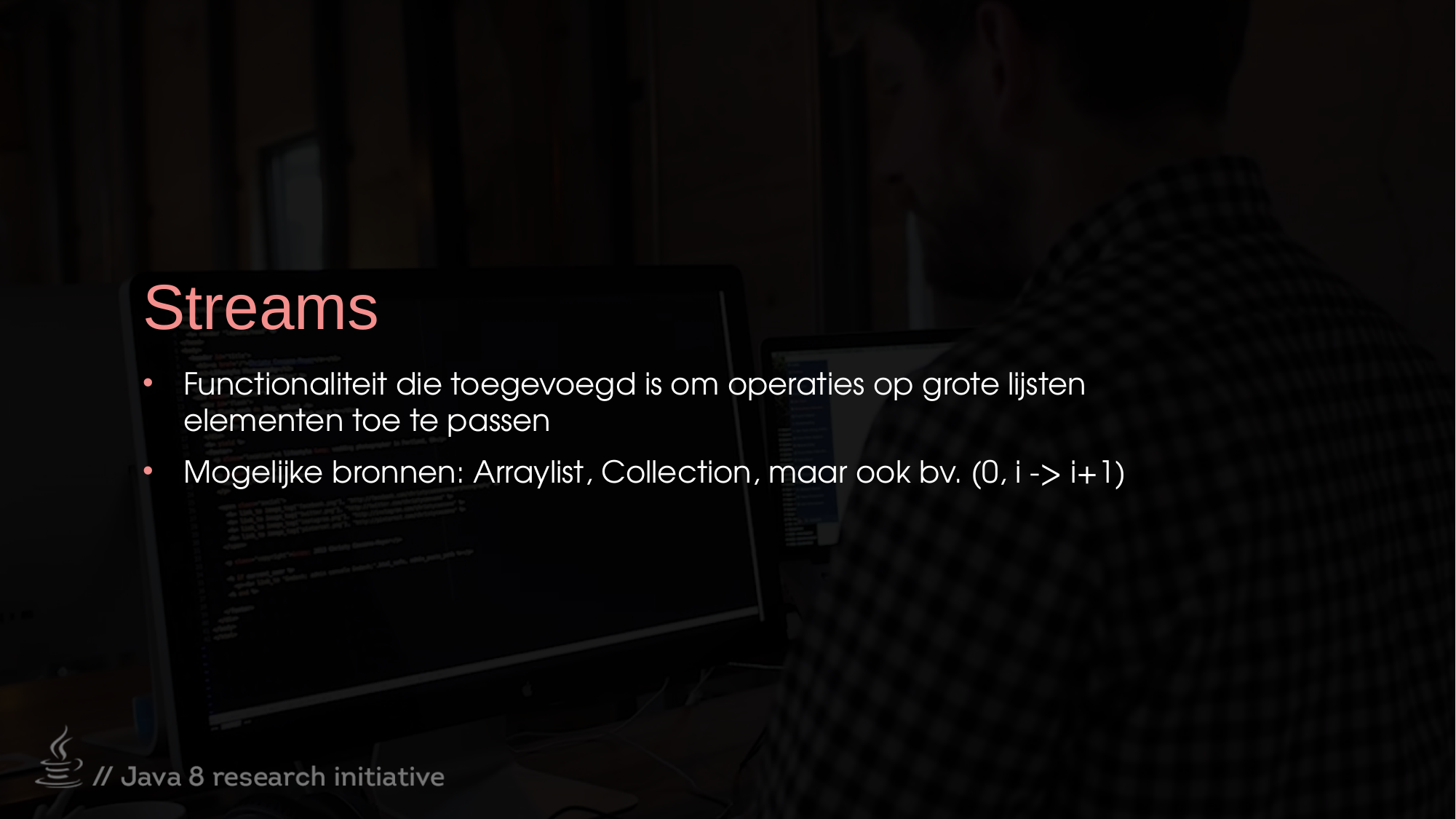

# Streams
Functionaliteit die toegevoegd is om operaties op grote lijsten elementen toe te passen
Mogelijke bronnen: Arraylist, Collection, maar ook bv. (0, i -> i+1)